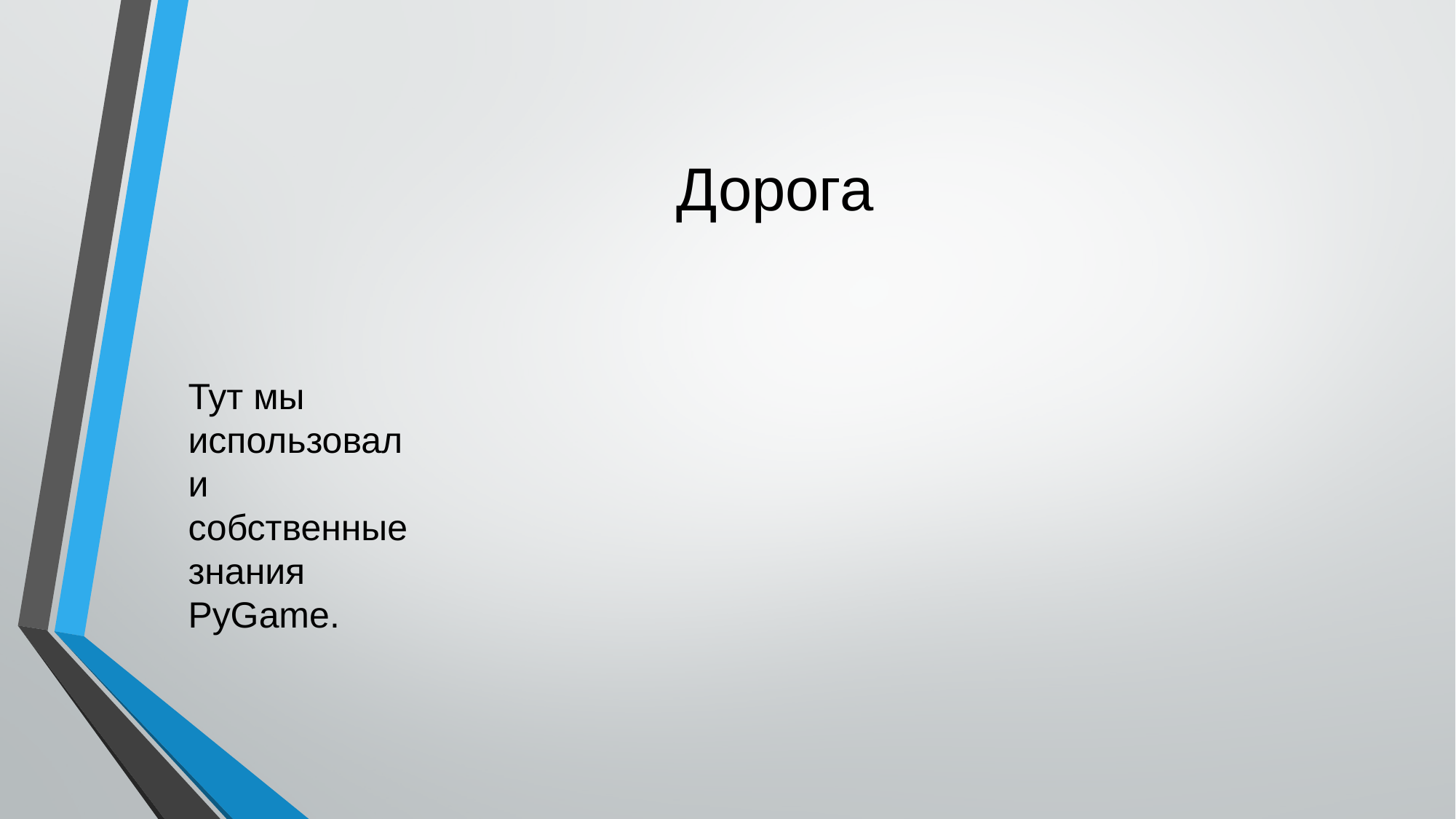

# Дорога
Тут мы использовали собственные знания PyGame.